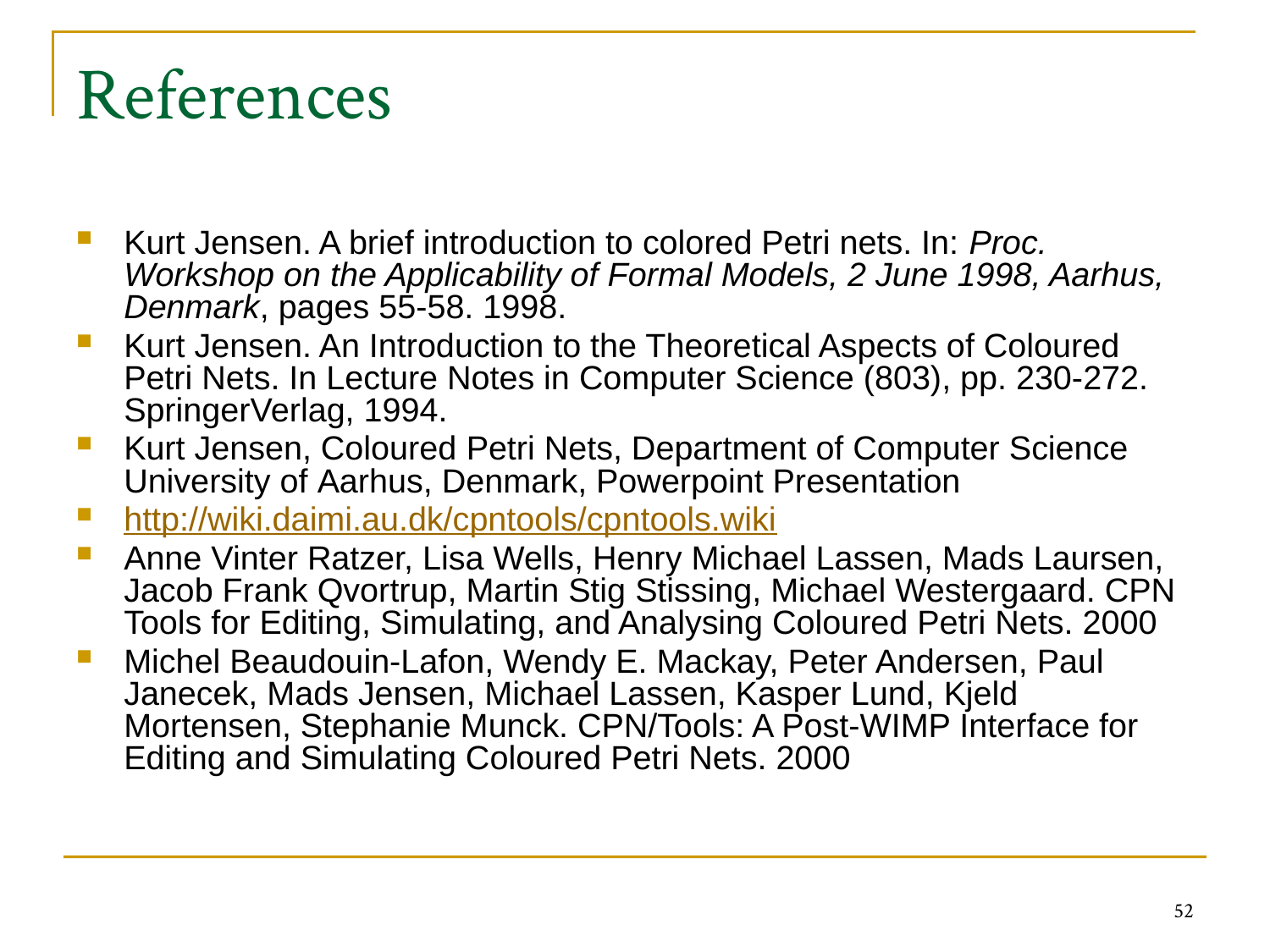

# References
Kurt Jensen. A brief introduction to colored Petri nets. In: Proc. Workshop on the Applicability of Formal Models, 2 June 1998, Aarhus, Denmark, pages 55-58. 1998.
Kurt Jensen. An Introduction to the Theoretical Aspects of Coloured Petri Nets. In Lecture Notes in Computer Science (803), pp. 230-272. SpringerVerlag, 1994.
Kurt Jensen, Coloured Petri Nets, Department of Computer Science University of Aarhus, Denmark, Powerpoint Presentation
http://wiki.daimi.au.dk/cpntools/cpntools.wiki
Anne Vinter Ratzer, Lisa Wells, Henry Michael Lassen, Mads Laursen, Jacob Frank Qvortrup, Martin Stig Stissing, Michael Westergaard. CPN Tools for Editing, Simulating, and Analysing Coloured Petri Nets. 2000
Michel Beaudouin-Lafon, Wendy E. Mackay, Peter Andersen, Paul Janecek, Mads Jensen, Michael Lassen, Kasper Lund, Kjeld Mortensen, Stephanie Munck. CPN/Tools: A Post-WIMP Interface for Editing and Simulating Coloured Petri Nets. 2000
52